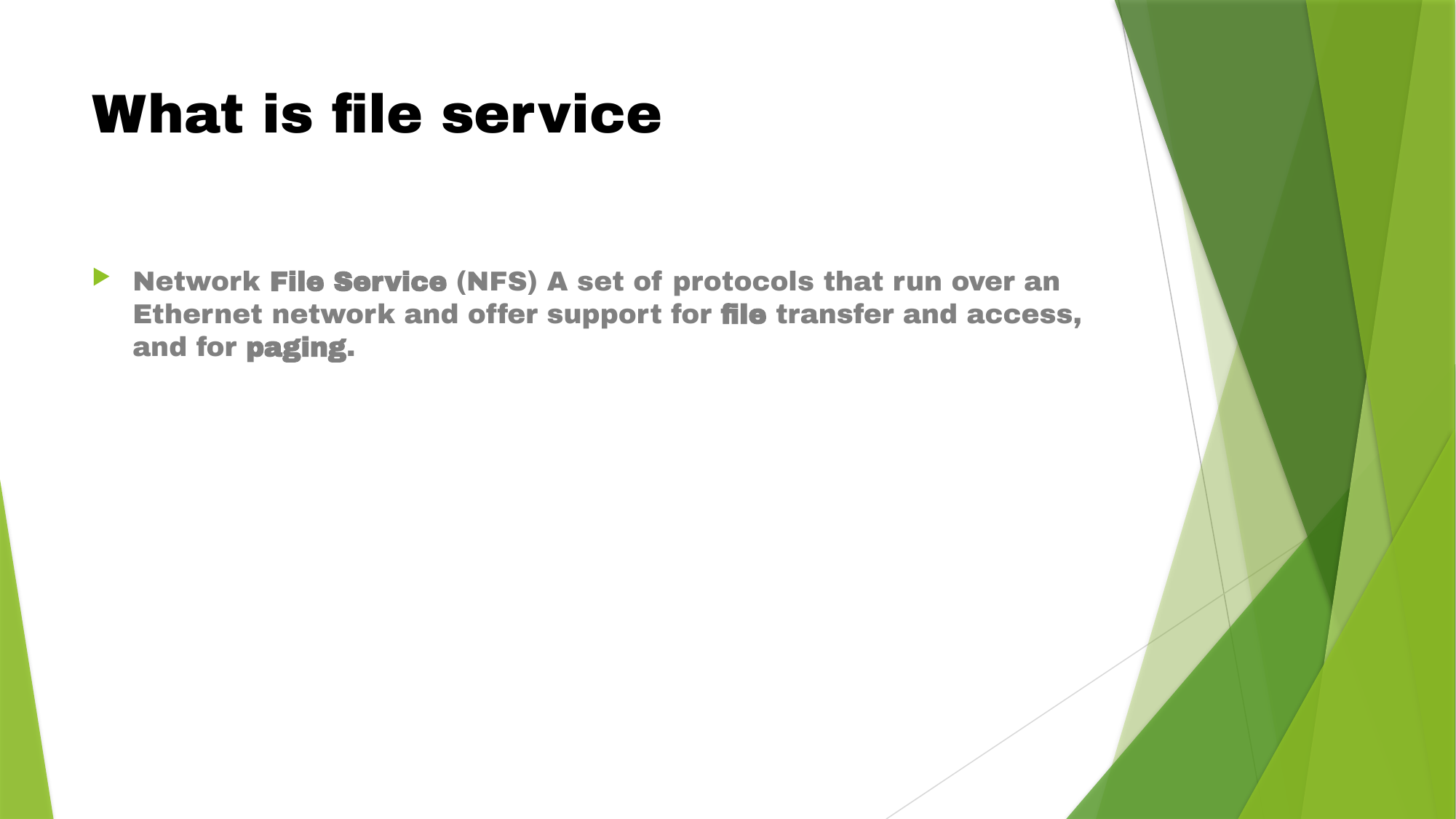

# What is file service
Network File Service (NFS) A set of protocols that run over an Ethernet network and offer support for file transfer and access, and for paging.